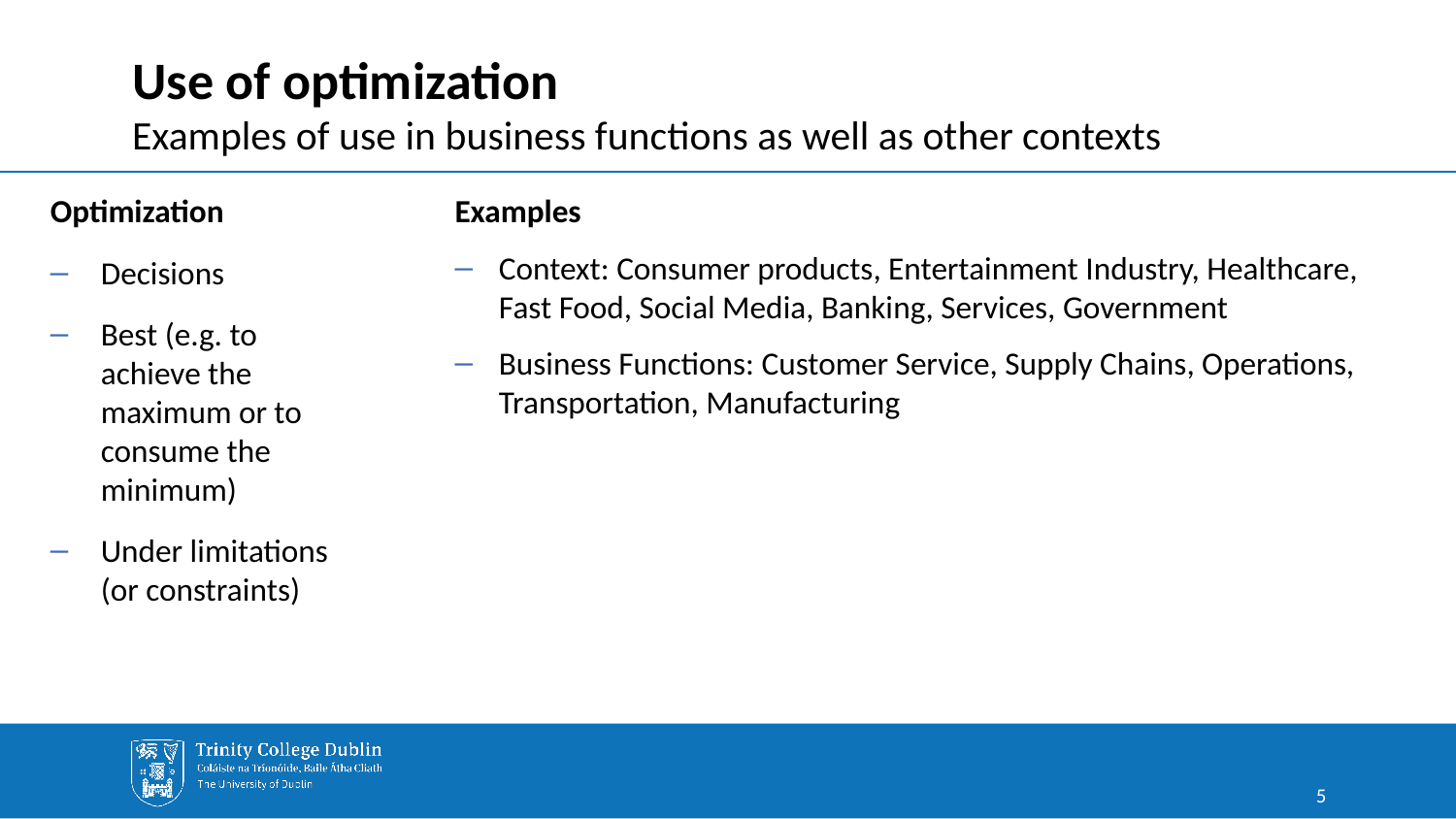

# Use of optimization
Examples of use in business functions as well as other contexts
Optimization
Decisions
Best (e.g. to achieve the maximum or to consume the minimum)
Under limitations (or constraints)
Examples
Context: Consumer products, Entertainment Industry, Healthcare, Fast Food, Social Media, Banking, Services, Government
Business Functions: Customer Service, Supply Chains, Operations, Transportation, Manufacturing
5